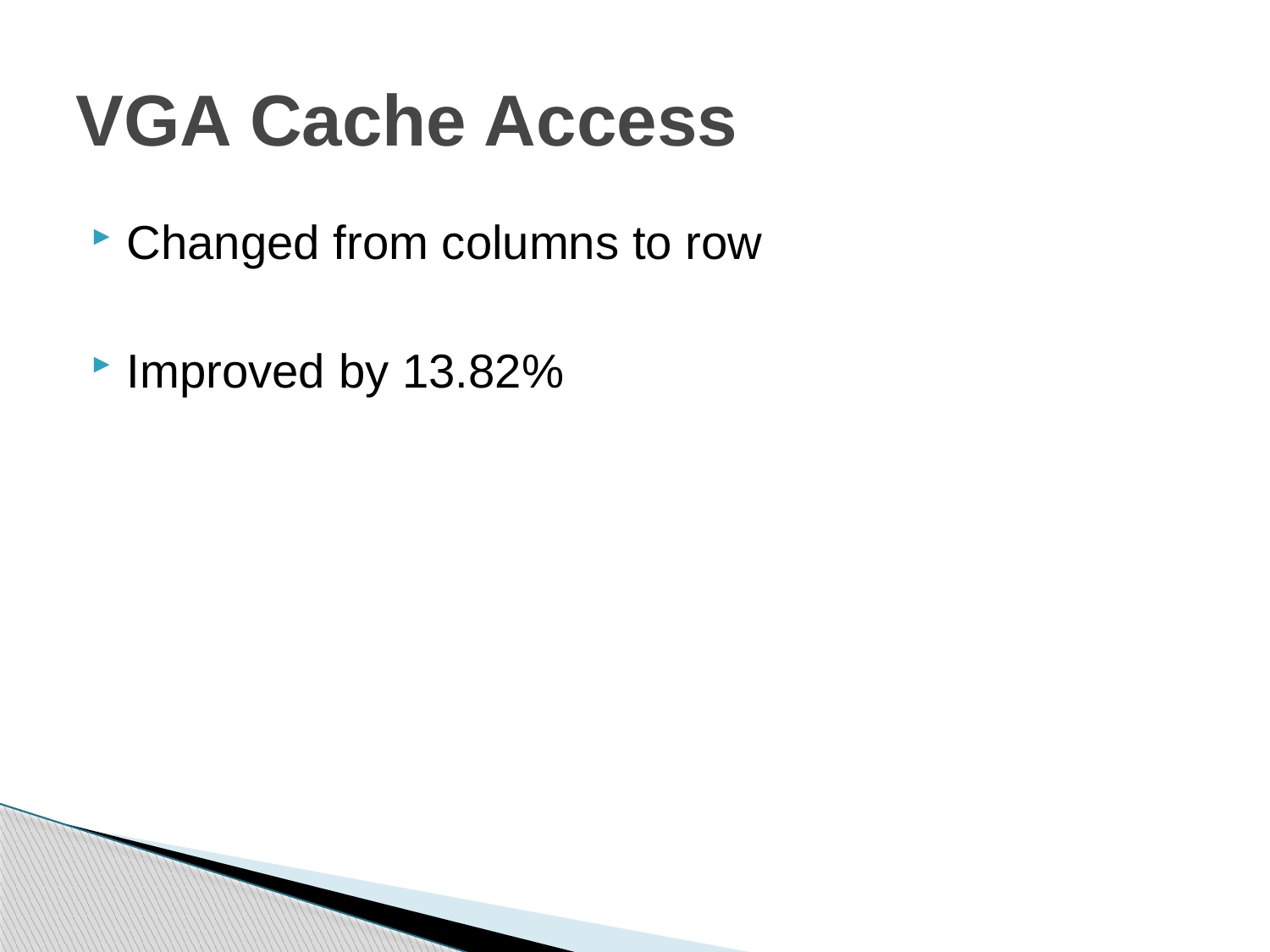

# VGA Cache Access
Changed from columns to row

Improved by 13.82%